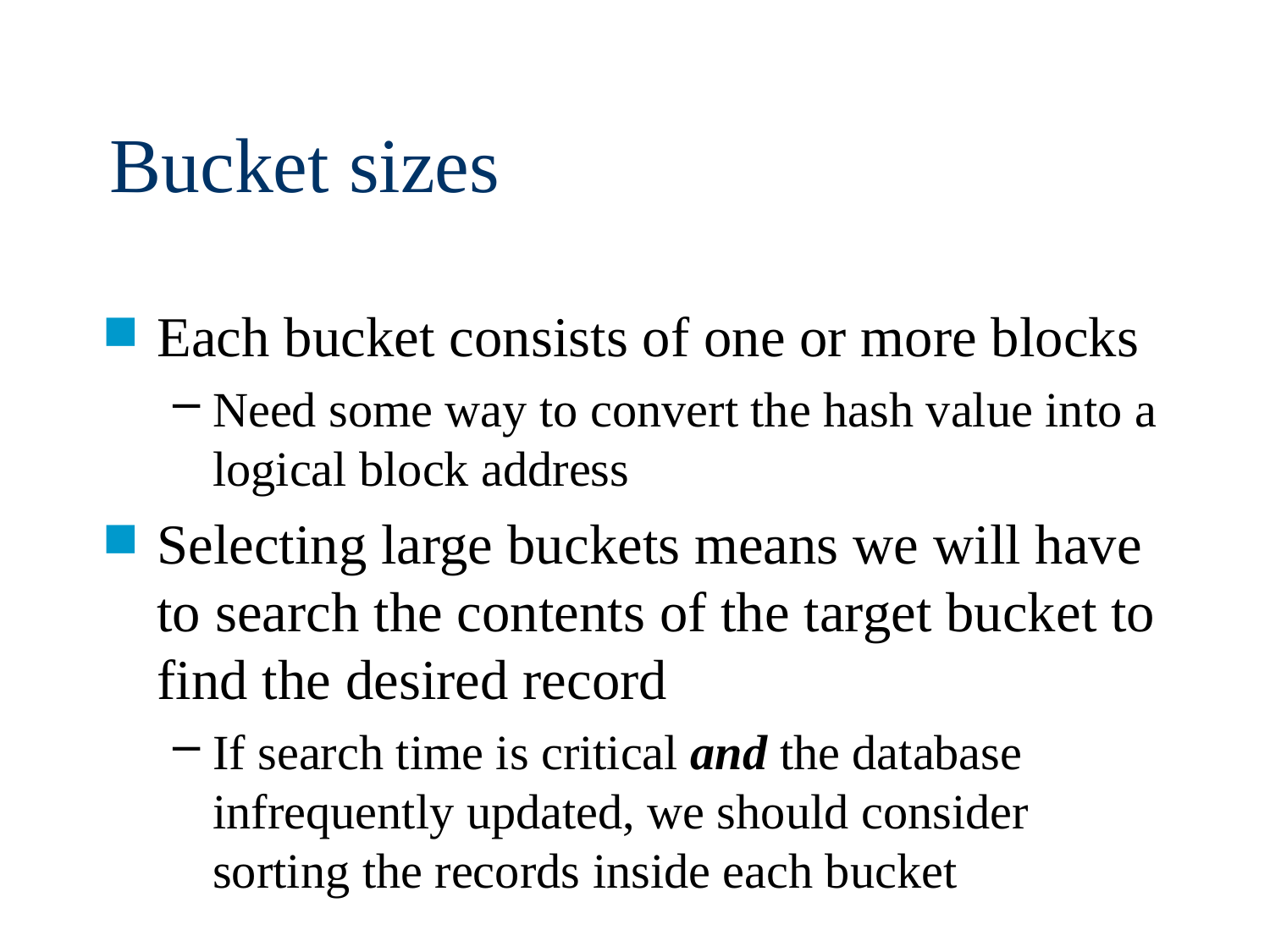

# Bucket sizes
Each bucket consists of one or more blocks
Need some way to convert the hash value into a logical block address
Selecting large buckets means we will have to search the contents of the target bucket to find the desired record
If search time is critical and the database infrequently updated, we should consider sorting the records inside each bucket